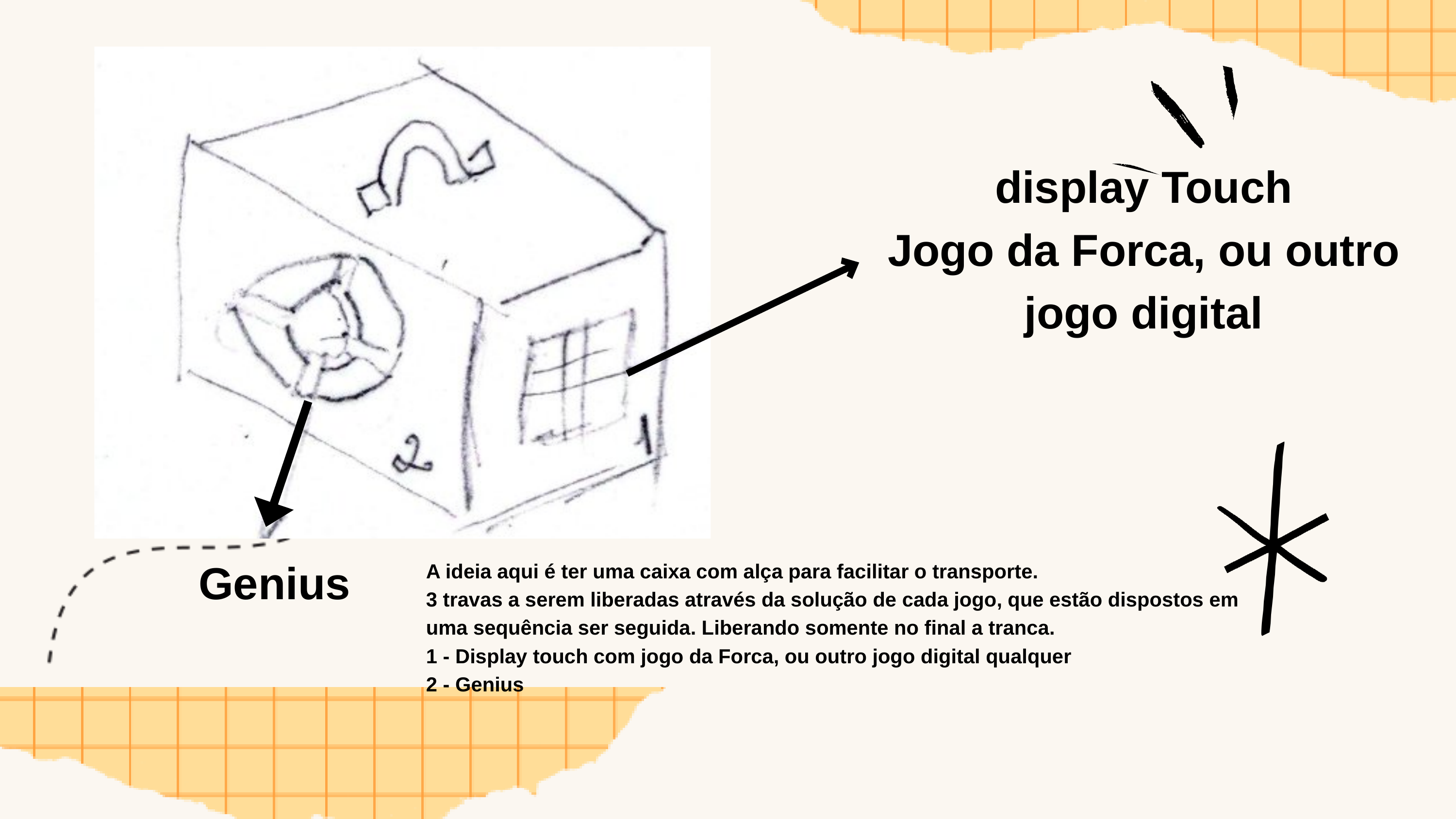

display Touch
Jogo da Forca, ou outro jogo digital

Genius
A ideia aqui é ter uma caixa com alça para facilitar o transporte.
3 travas a serem liberadas através da solução de cada jogo, que estão dispostos em
uma sequência ser seguida. Liberando somente no final a tranca.
1 - Display touch com jogo da Forca, ou outro jogo digital qualquer
2 - Genius